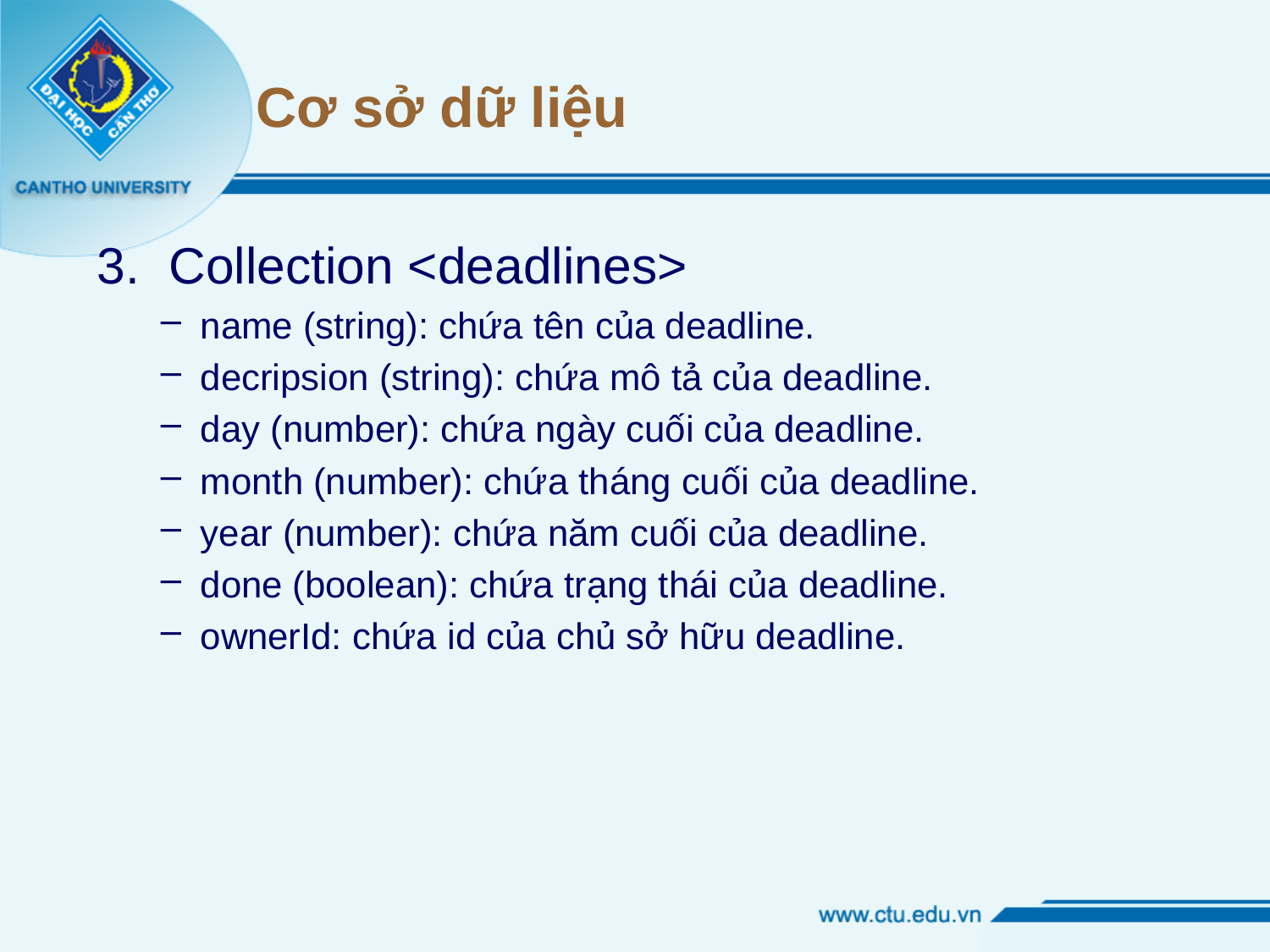

# Cơ sở dữ liệu
Collection <deadlines>
name (string): chứa tên của deadline.
decripsion (string): chứa mô tả của deadline.
day (number): chứa ngày cuối của deadline.
month (number): chứa tháng cuối của deadline.
year (number): chứa năm cuối của deadline.
done (boolean): chứa trạng thái của deadline.
ownerId: chứa id của chủ sở hữu deadline.